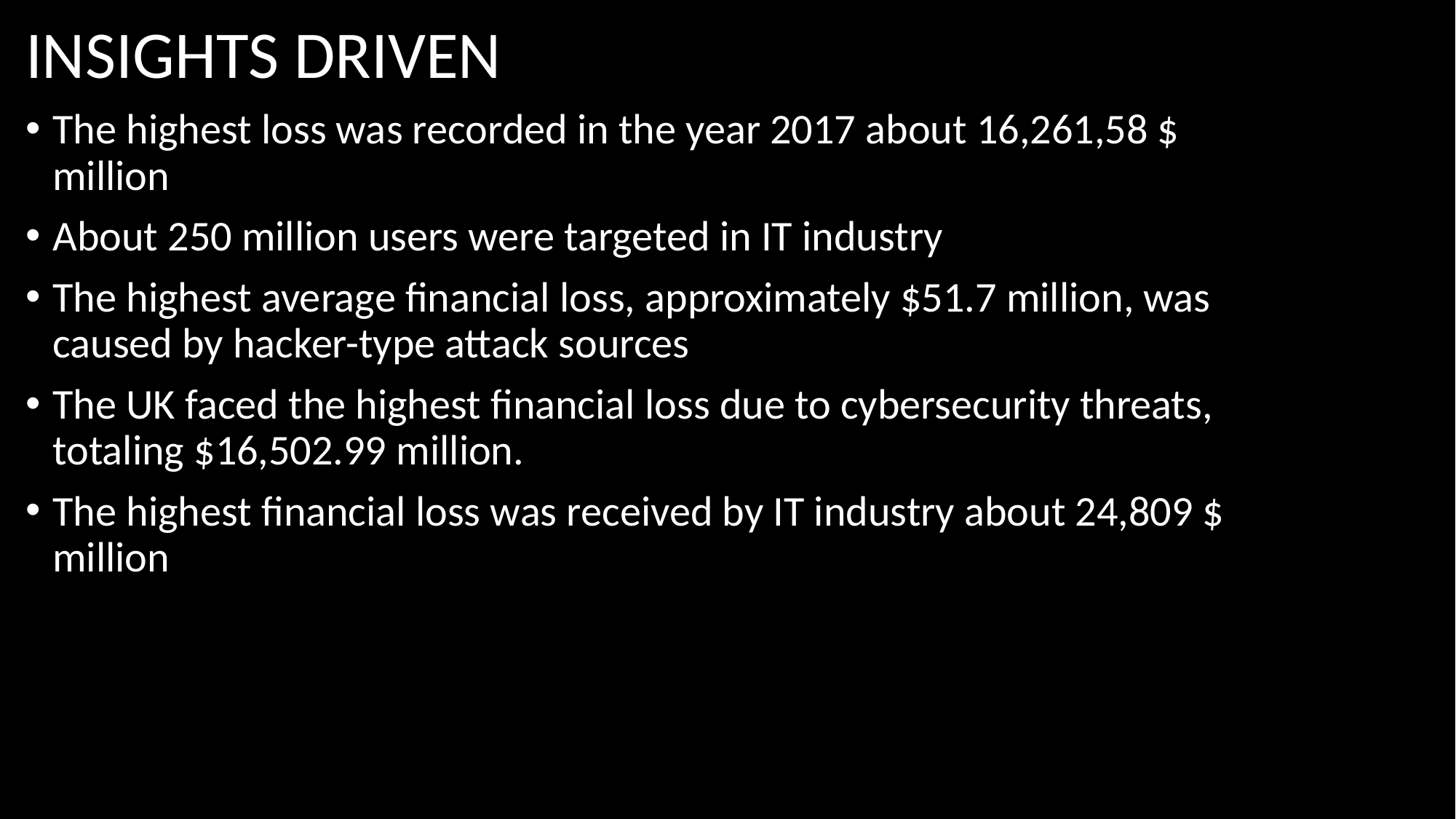

# INSIGHTS DRIVEN
The highest loss was recorded in the year 2017 about 16,261,58 $ million
About 250 million users were targeted in IT industry
The highest average financial loss, approximately $51.7 million, was caused by hacker-type attack sources
The UK faced the highest financial loss due to cybersecurity threats, totaling $16,502.99 million.
The highest financial loss was received by IT industry about 24,809 $ million